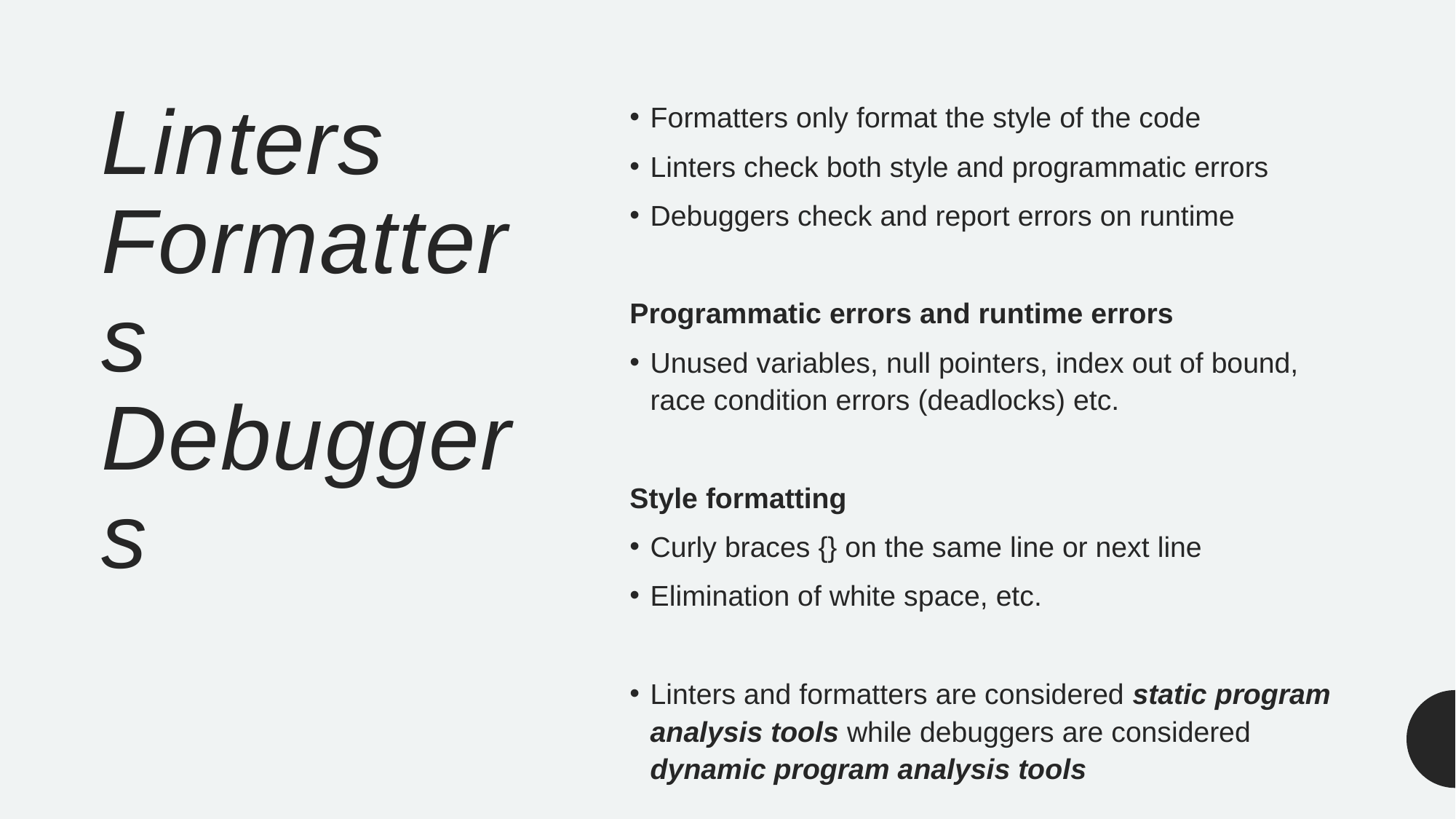

# Linters Formatters Debuggers
Formatters only format the style of the code
Linters check both style and programmatic errors
Debuggers check and report errors on runtime

Programmatic errors and runtime errors
Unused variables, null pointers, index out of bound, race condition errors (deadlocks) etc.

Style formatting
Curly braces {} on the same line or next line
Elimination of white space, etc.

Linters and formatters are considered static program analysis tools while debuggers are considered dynamic program analysis tools